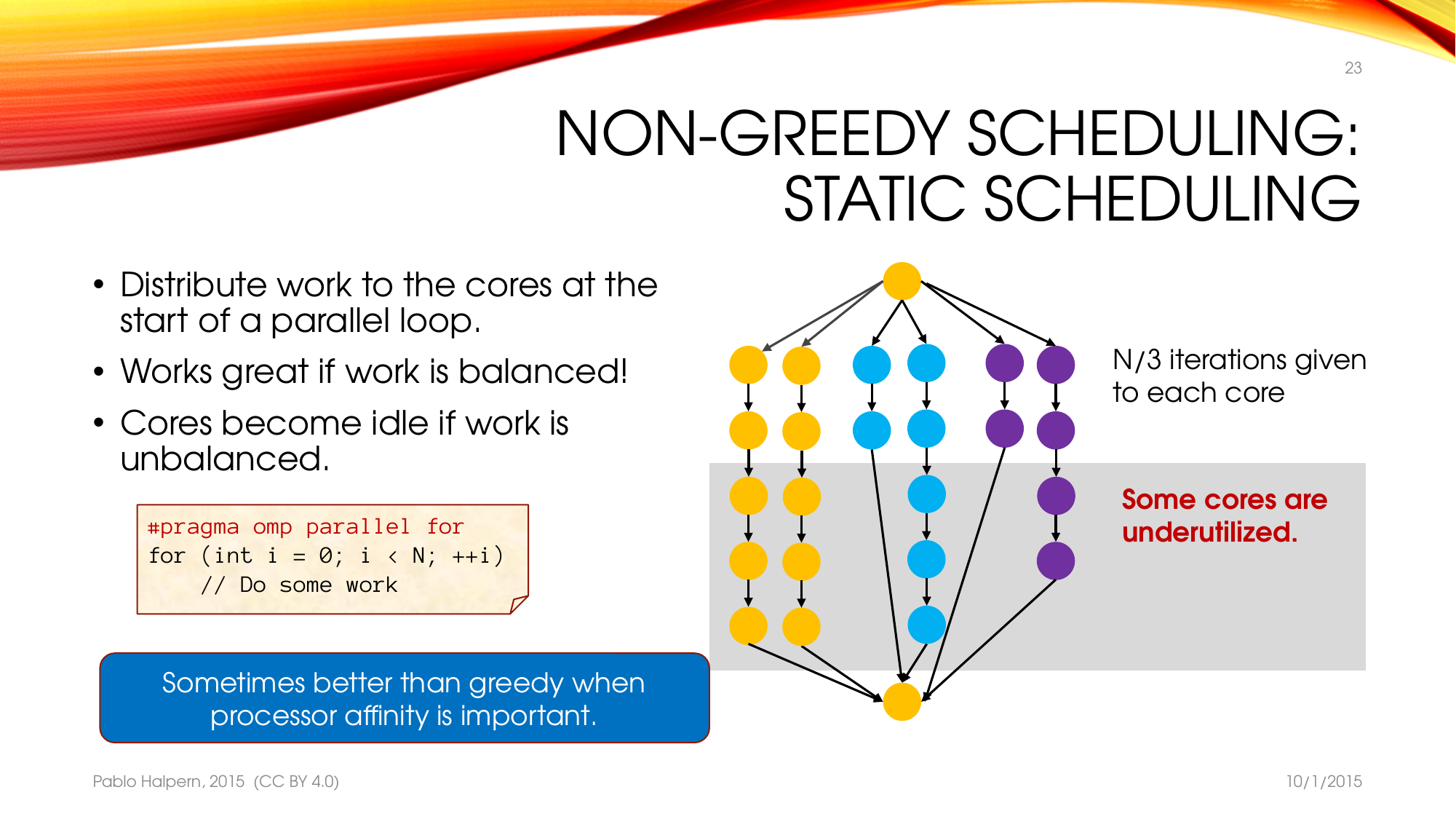

23
# Non-Greedy Scheduling: Static Scheduling
Distribute work to the cores at the start of a parallel loop.
Works great if work is balanced!
Cores become idle if work is unbalanced.

N/3 iterations given to each core

Some cores are underutilized.

#pragma omp parallel for
for (int i = 0; i < N; ++i)
    // Do some work

Sometimes better than greedy when processor affinity is important.

Pablo Halpern, 2015  (CC BY 4.0)
10/1/2015